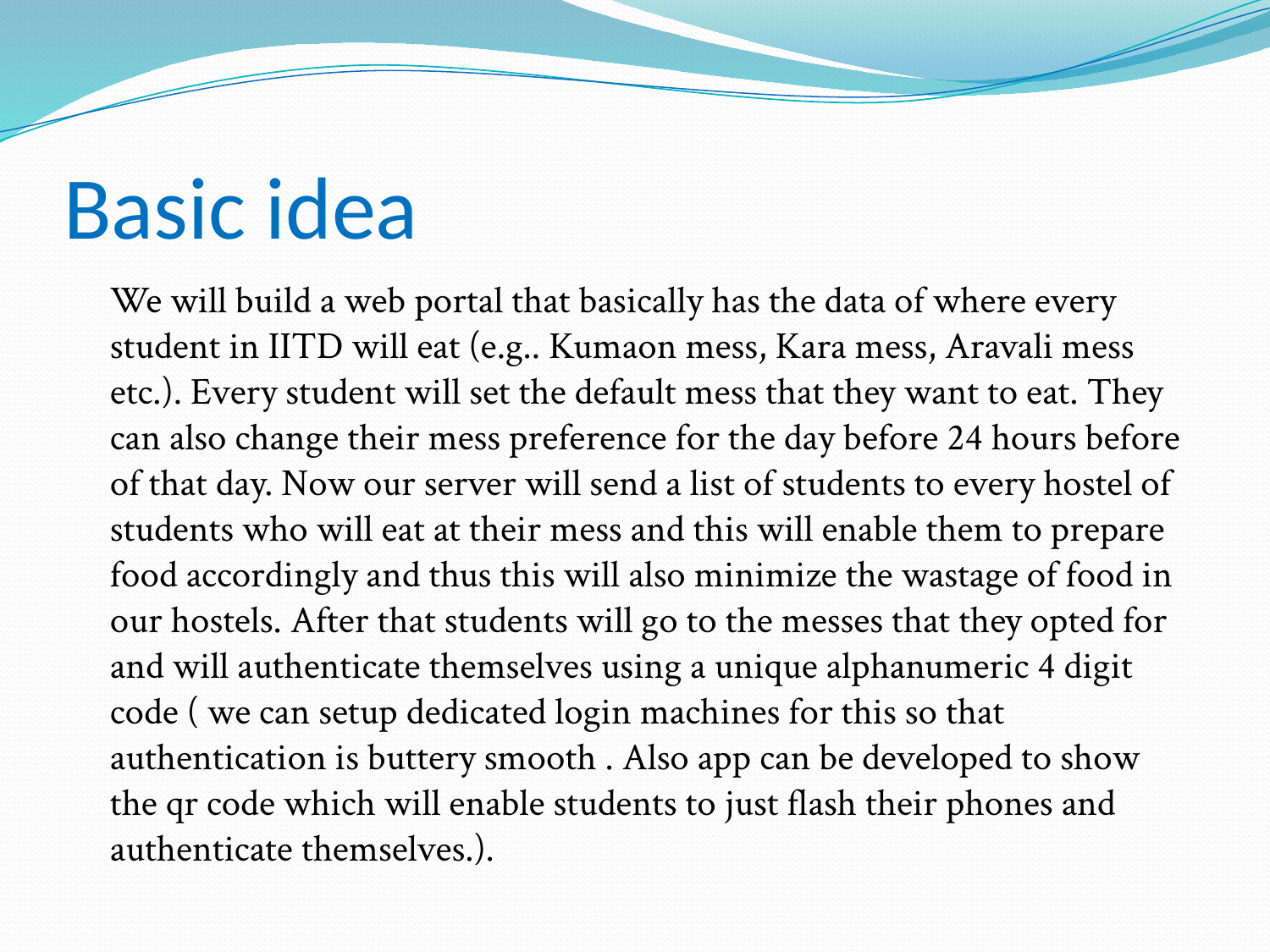

# Basic idea
	We will build a web portal that basically has the data of where every student in IITD will eat (e.g.. Kumaon mess, Kara mess, Aravali mess etc.). Every student will set the default mess that they want to eat. They can also change their mess preference for the day before 24 hours before of that day. Now our server will send a list of students to every hostel of students who will eat at their mess and this will enable them to prepare food accordingly and thus this will also minimize the wastage of food in our hostels. After that students will go to the messes that they opted for and will authenticate themselves using a unique alphanumeric 4 digit code ( we can setup dedicated login machines for this so that authentication is buttery smooth . Also app can be developed to show the qr code which will enable students to just flash their phones and authenticate themselves.).